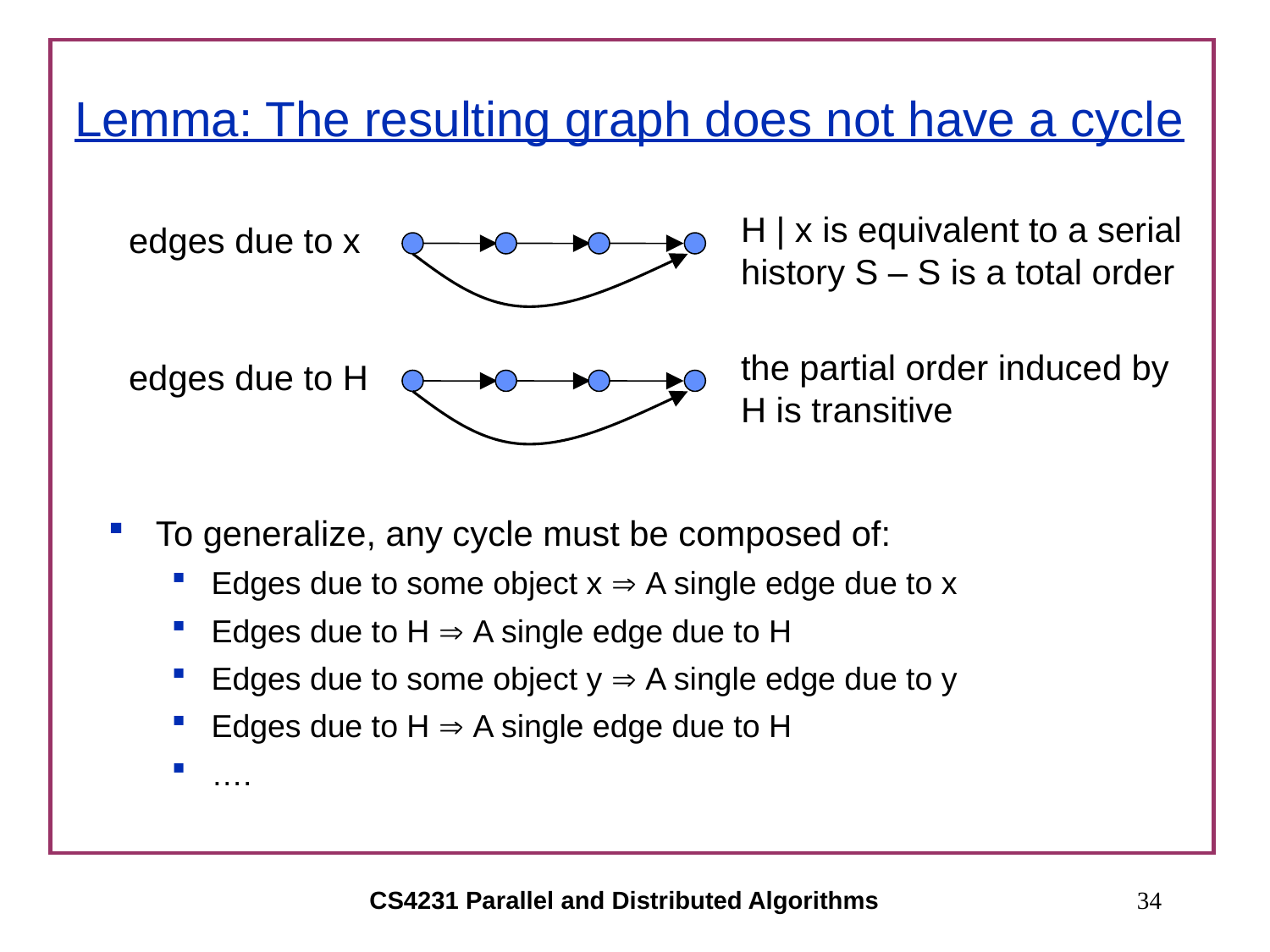

# Lemma: The resulting graph does not have a cycle
H | x is equivalent to a serial history S – S is a total order
edges due to x

the partial order induced by H is transitive
edges due to H

To generalize, any cycle must be composed of:
Edges due to some object x ⇒ A single edge due to x
Edges due to H ⇒ A single edge due to H
Edges due to some object y ⇒ A single edge due to y
Edges due to H ⇒ A single edge due to H
….
CS4231 Parallel and Distributed Algorithms
34